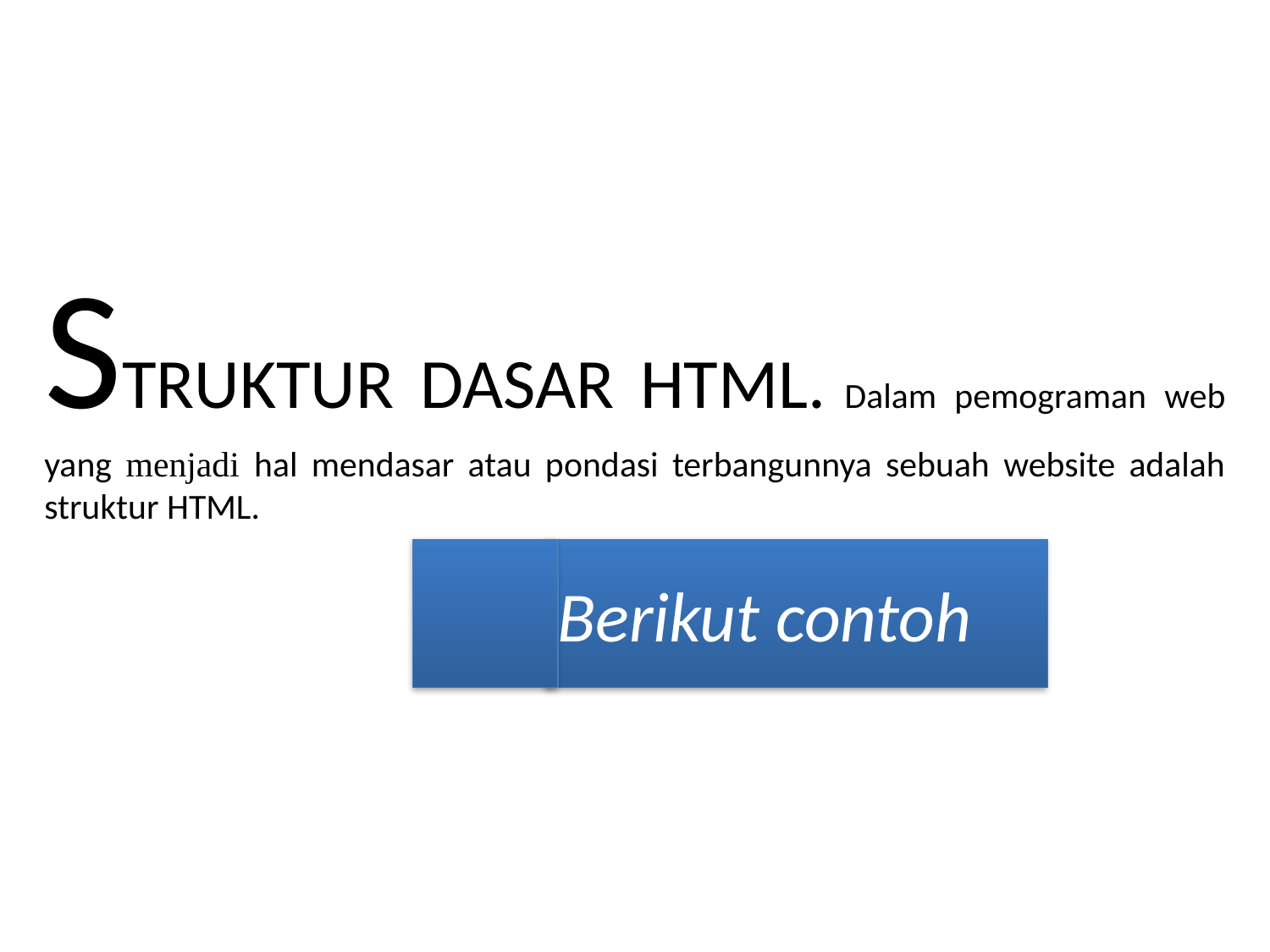

STRUKTUR DASAR HTML. Dalam pemograman web yang menjadi hal mendasar atau pondasi terbangunnya sebuah website adalah struktur HTML.

Berikut contoh